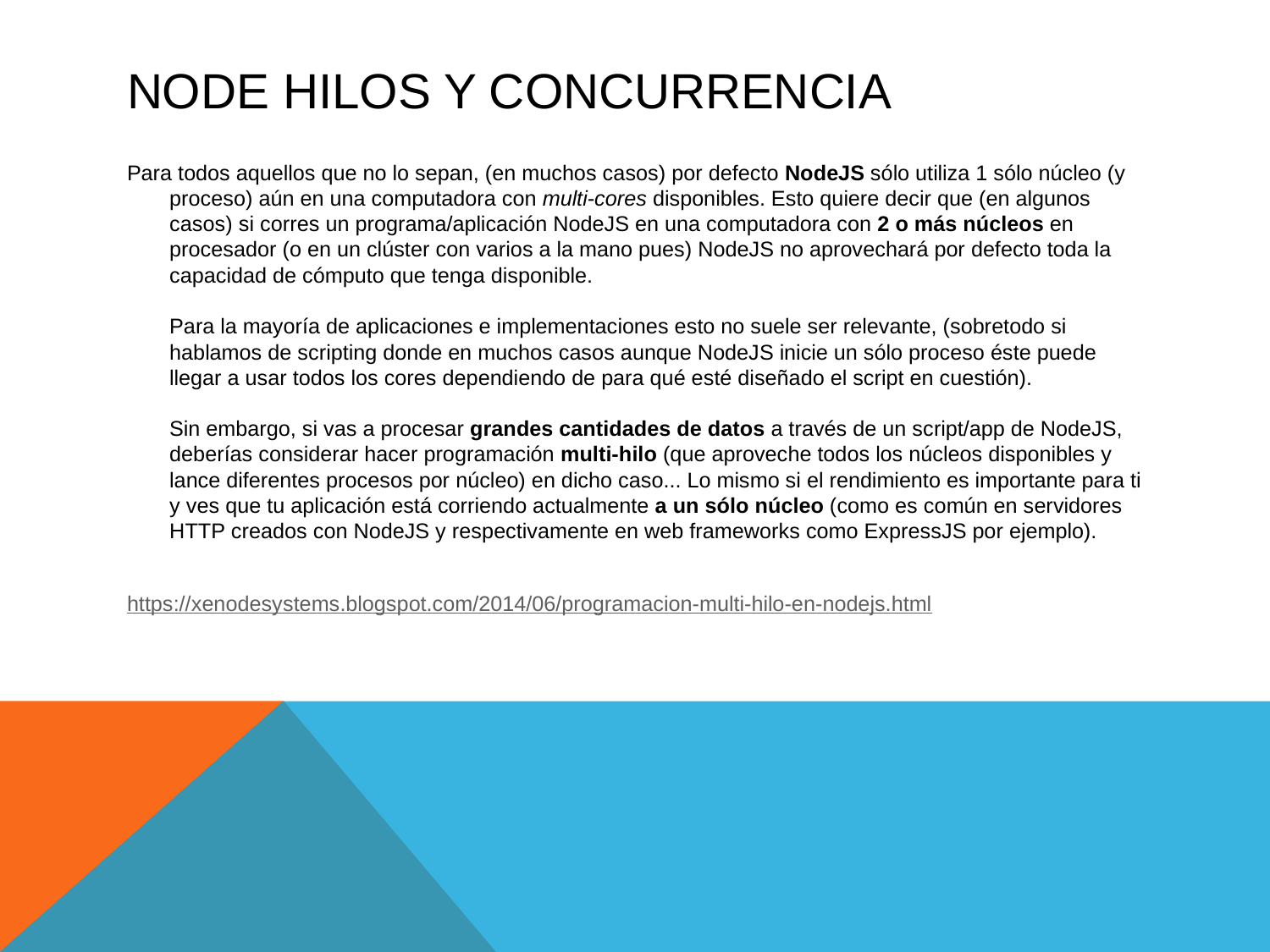

# Node Hilos y Concurrencia
Para todos aquellos que no lo sepan, (en muchos casos) por defecto NodeJS sólo utiliza 1 sólo núcleo (y proceso) aún en una computadora con multi-cores disponibles. Esto quiere decir que (en algunos casos) si corres un programa/aplicación NodeJS en una computadora con 2 o más núcleos en procesador (o en un clúster con varios a la mano pues) NodeJS no aprovechará por defecto toda la capacidad de cómputo que tenga disponible.
Para la mayoría de aplicaciones e implementaciones esto no suele ser relevante, (sobretodo si hablamos de scripting donde en muchos casos aunque NodeJS inicie un sólo proceso éste puede llegar a usar todos los cores dependiendo de para qué esté diseñado el script en cuestión).
Sin embargo, si vas a procesar grandes cantidades de datos a través de un script/app de NodeJS, deberías considerar hacer programación multi-hilo (que aproveche todos los núcleos disponibles y lance diferentes procesos por núcleo) en dicho caso... Lo mismo si el rendimiento es importante para ti y ves que tu aplicación está corriendo actualmente a un sólo núcleo (como es común en servidores HTTP creados con NodeJS y respectivamente en web frameworks como ExpressJS por ejemplo).

https://xenodesystems.blogspot.com/2014/06/programacion-multi-hilo-en-nodejs.html